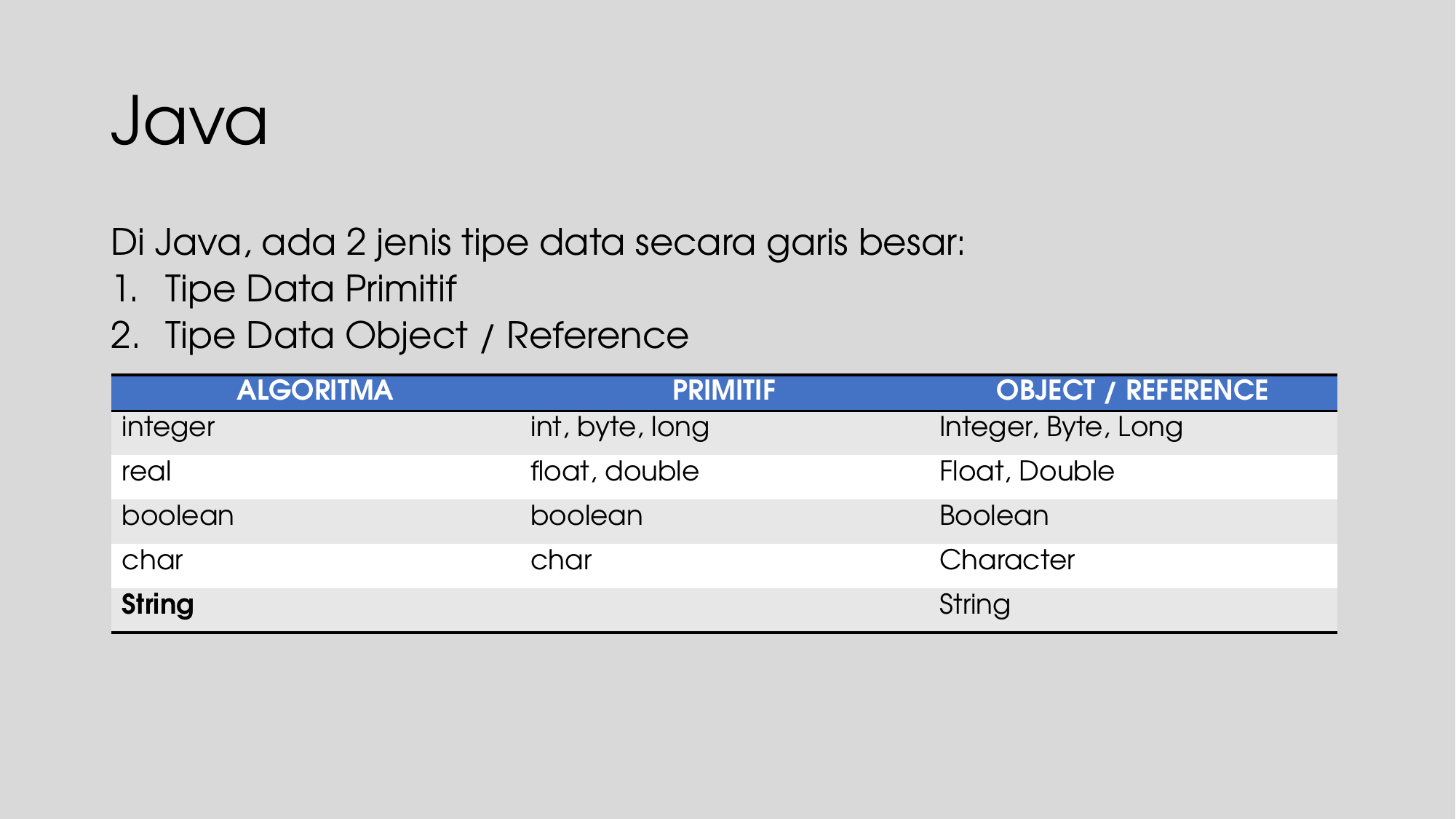

# Java
Di Java, ada 2 jenis tipe data secara garis besar:
Tipe Data Primitif
Tipe Data Object / Reference

| ALGORITMA | PRIMITIF | OBJECT / REFERENCE |
| --- | --- | --- |
| integer | int, byte, long | Integer, Byte, Long |
| real | float, double | Float, Double |
| boolean | boolean | Boolean |
| char | char | Character |
| String |  | String |